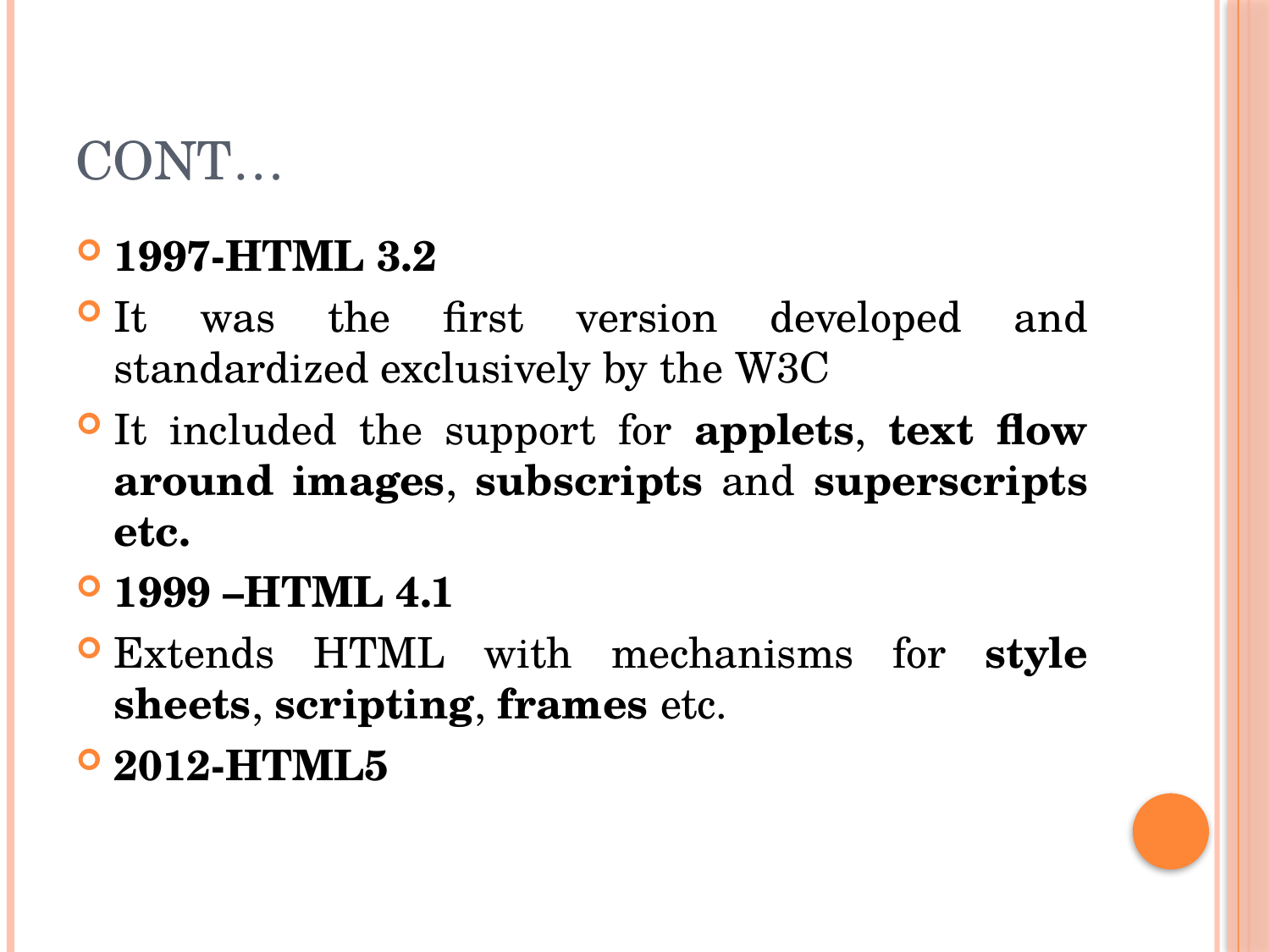

# Cont…
1997-HTML 3.2
It was the first version developed and standardized exclusively by the W3C
It included the support for applets, text flow around images, subscripts and superscripts etc.
1999 –HTML 4.1
Extends HTML with mechanisms for style sheets, scripting, frames etc.
2012-HTML5